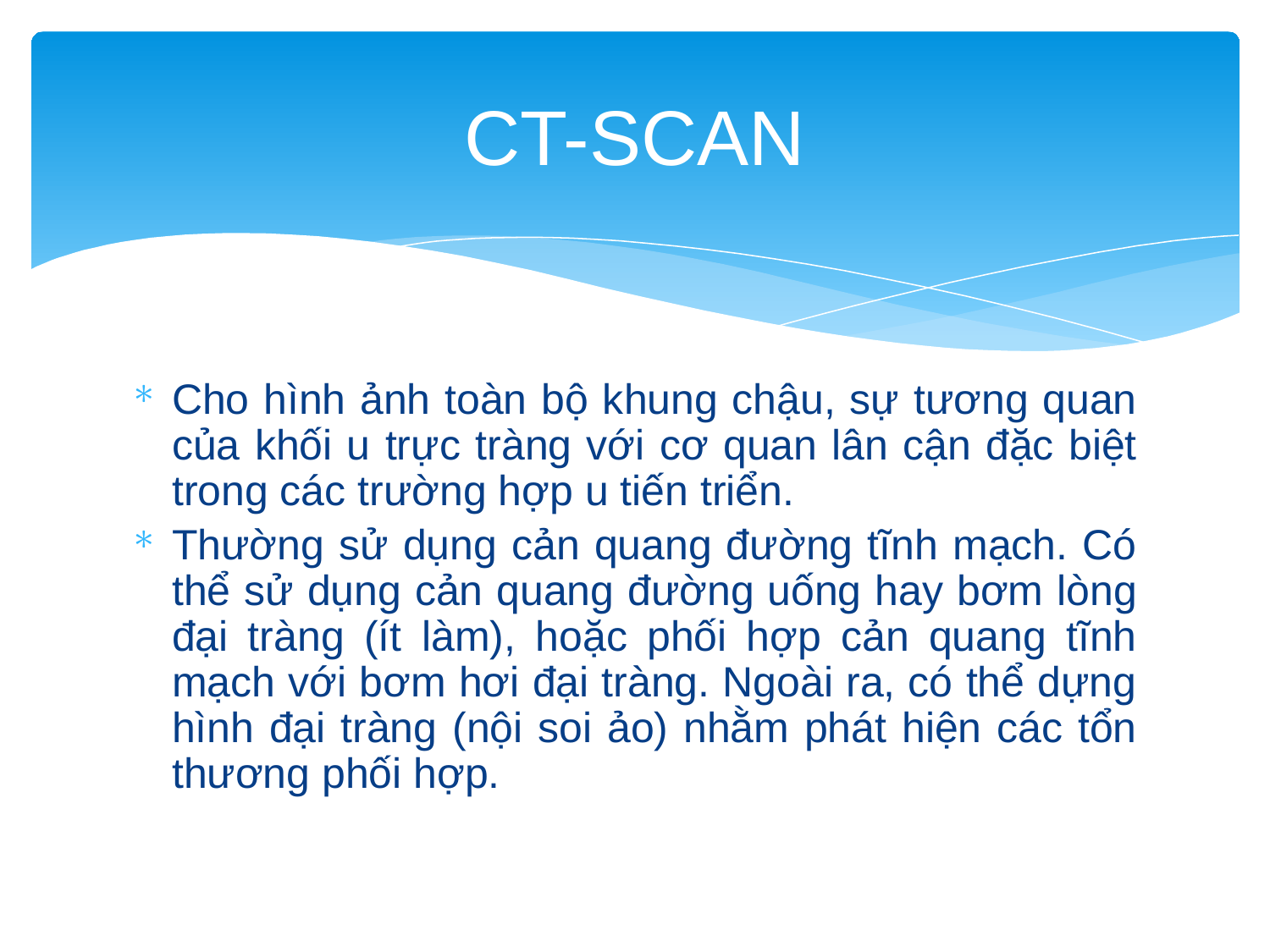

# CT-SCAN
Cho hình ảnh toàn bộ khung chậu, sự tương quan của khối u trực tràng với cơ quan lân cận đặc biệt trong các trường hợp u tiến triển.
Thường sử dụng cản quang đường tĩnh mạch. Có thể sử dụng cản quang đường uống hay bơm lòng đại tràng (ít làm), hoặc phối hợp cản quang tĩnh mạch với bơm hơi đại tràng. Ngoài ra, có thể dựng hình đại tràng (nội soi ảo) nhằm phát hiện các tổn thương phối hợp.